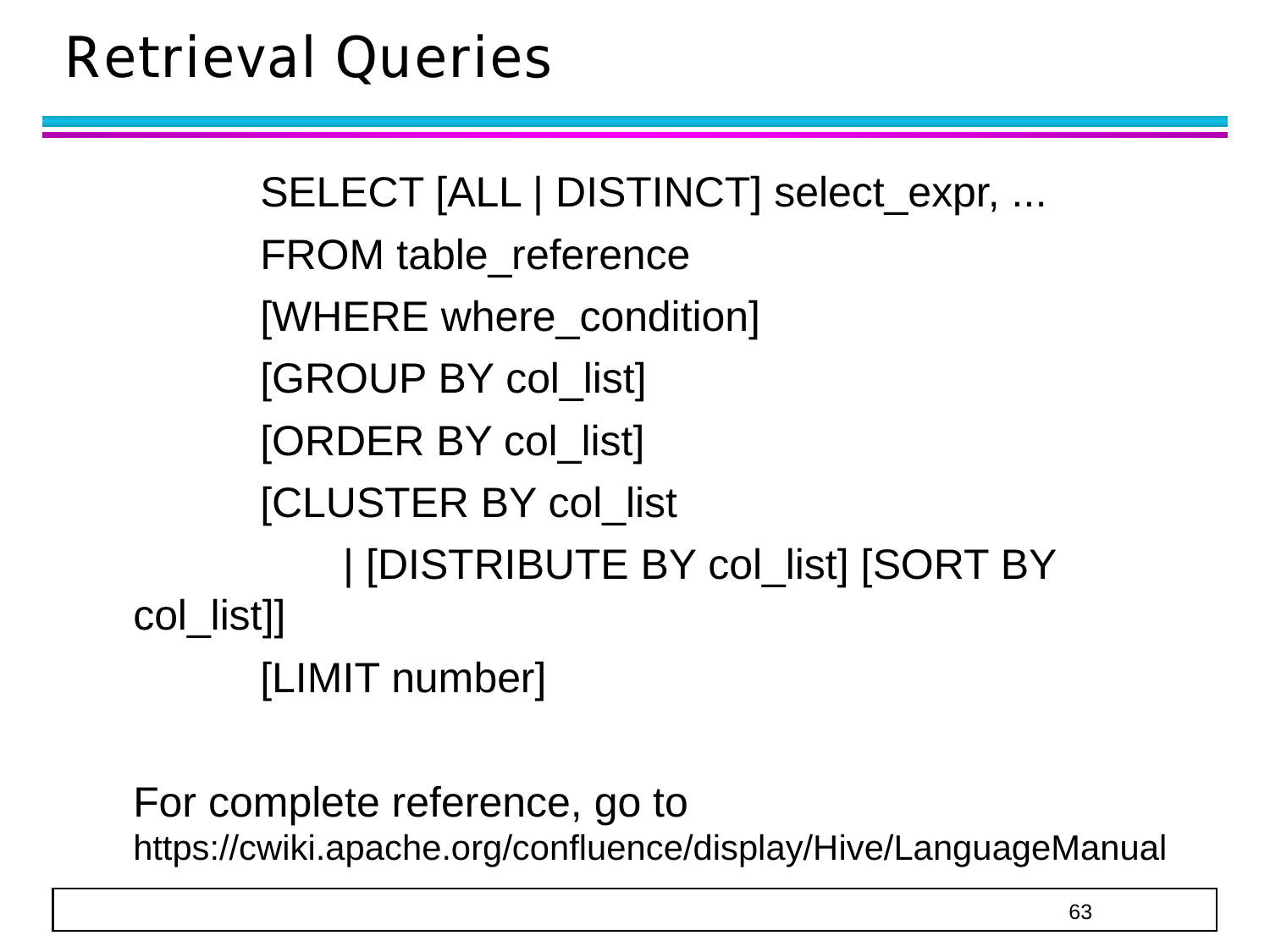

# Retrieval Queries
	SELECT [ALL | DISTINCT] select_expr, ...
  	FROM table_reference
  	[WHERE where_condition]
  	[GROUP BY col_list]
  	[ORDER BY col_list]
  	[CLUSTER BY col_list
	       | [DISTRIBUTE BY col_list] [SORT BY col_list]]
 	[LIMIT number]

For complete reference, go to
https://cwiki.apache.org/confluence/display/Hive/LanguageManual